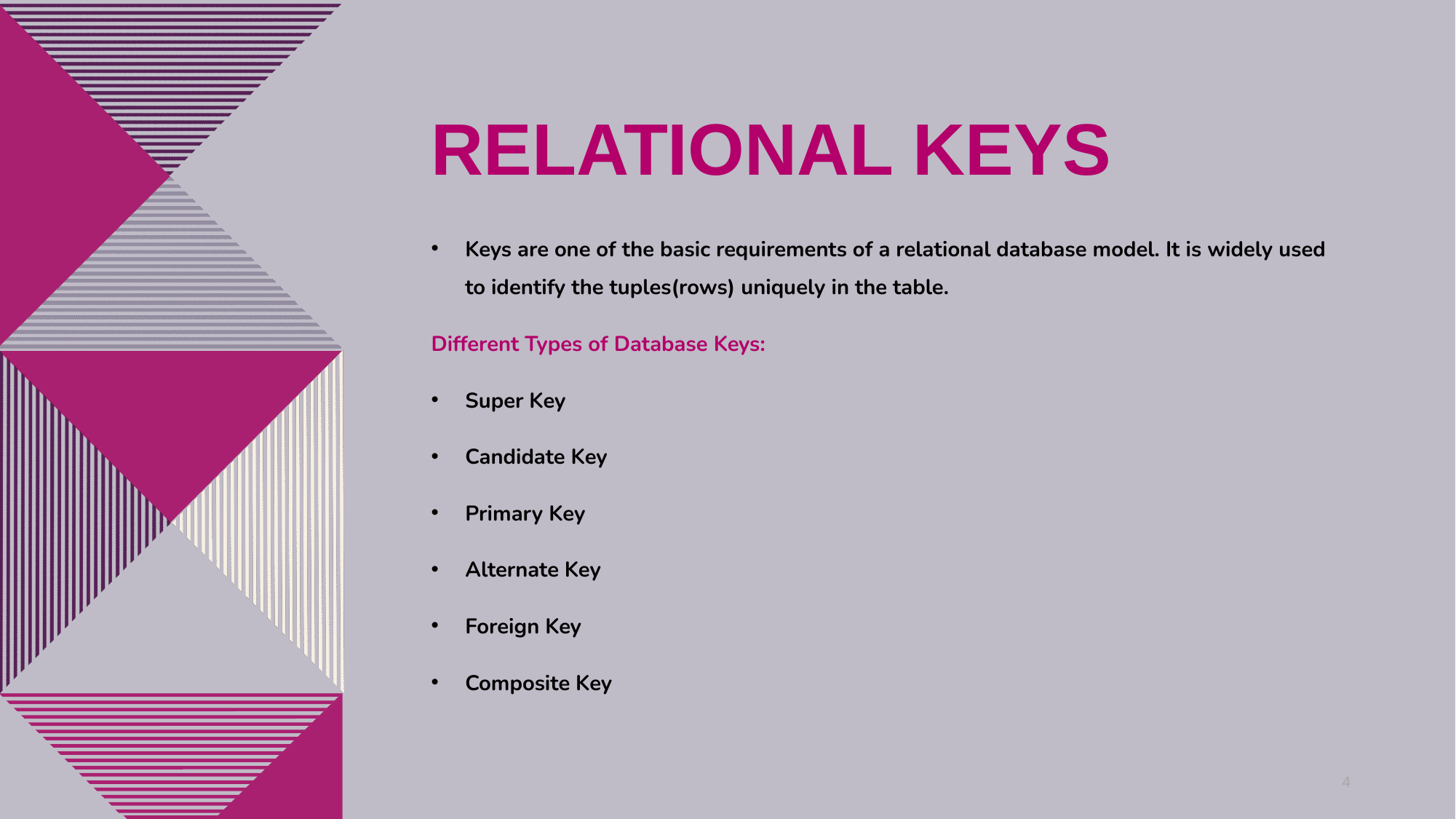

# Relational KEys
Keys are one of the basic requirements of a relational database model. It is widely used to identify the tuples(rows) uniquely in the table.
Different Types of Database Keys:
Super Key
Candidate Key
Primary Key
Alternate Key
Foreign Key
Composite Key

4